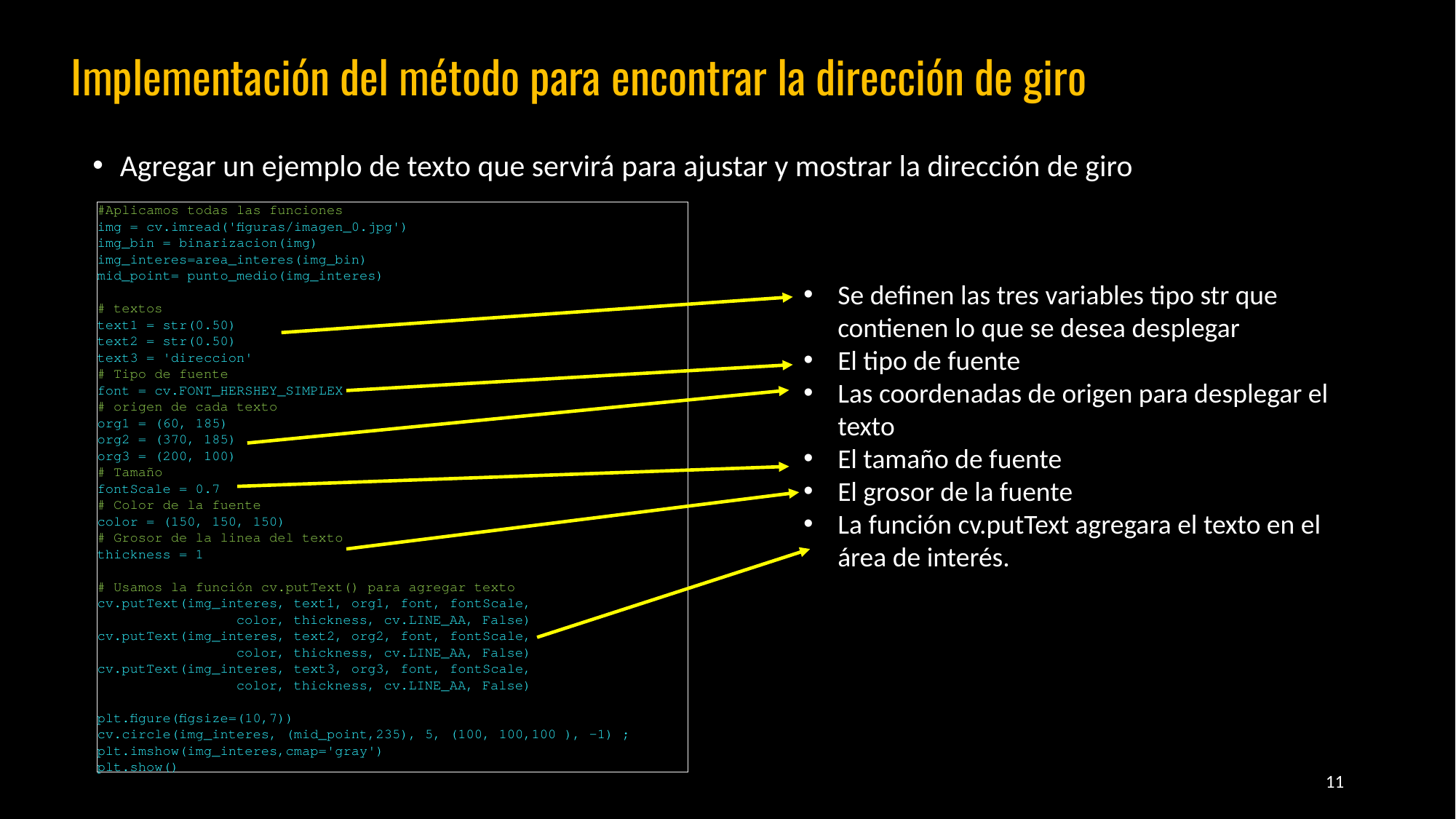

Implementación del método para encontrar la dirección de giro
Agregar un ejemplo de texto que servirá para ajustar y mostrar la dirección de giro
#Aplicamos todas las funciones
img = cv.imread('figuras/imagen_0.jpg')
img_bin = binarizacion(img)
img_interes=area_interes(img_bin)
mid_point= punto_medio(img_interes)

# textos
text1 = str(0.50)
text2 = str(0.50)
text3 = 'direccion'
# Tipo de fuente
font = cv.FONT_HERSHEY_SIMPLEX
# origen de cada texto
org1 = (60, 185)
org2 = (370, 185)
org3 = (200, 100)
# Tamaño
fontScale = 0.7
# Color de la fuente
color = (150, 150, 150)
# Grosor de la linea del texto
thickness = 1

# Usamos la función cv.putText() para agregar texto
cv.putText(img_interes, text1, org1, font, fontScale,
                 color, thickness, cv.LINE_AA, False)
cv.putText(img_interes, text2, org2, font, fontScale,
                 color, thickness, cv.LINE_AA, False)
cv.putText(img_interes, text3, org3, font, fontScale,
                 color, thickness, cv.LINE_AA, False)

plt.figure(figsize=(10,7))
cv.circle(img_interes, (mid_point,235), 5, (100, 100,100 ), -1) ;
plt.imshow(img_interes,cmap='gray')
plt.show()
Se definen las tres variables tipo str que contienen lo que se desea desplegar
El tipo de fuente
Las coordenadas de origen para desplegar el texto
El tamaño de fuente
El grosor de la fuente
La función cv.putText agregara el texto en el área de interés.

11